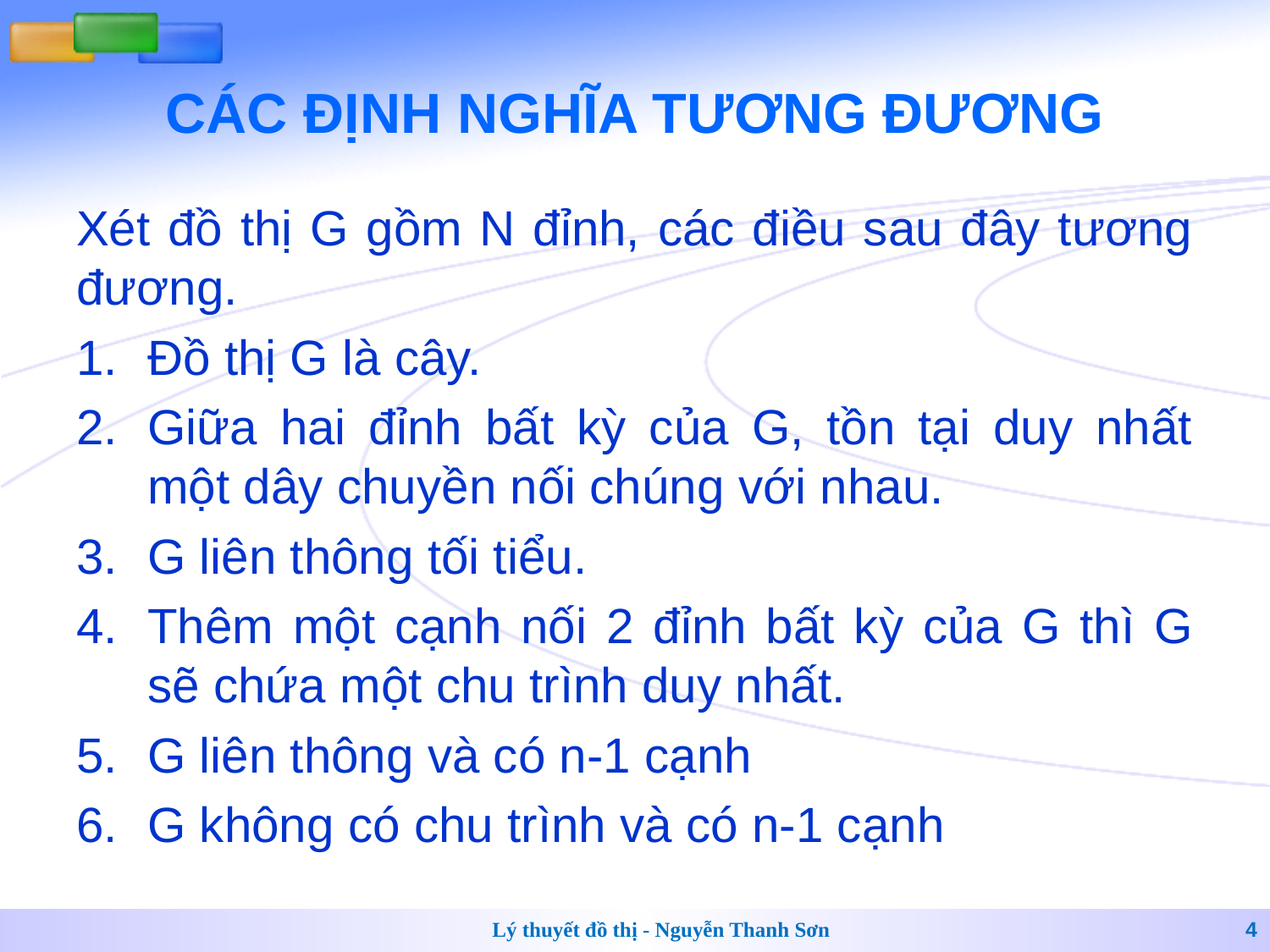

# CÁC ĐỊNH NGHĨA TƯƠNG ĐƯƠNG
Xét đồ thị G gồm N đỉnh, các điều sau đây tương đương.
Đồ thị G là cây.
Giữa hai đỉnh bất kỳ của G, tồn tại duy nhất một dây chuyền nối chúng với nhau.
G liên thông tối tiểu.
Thêm một cạnh nối 2 đỉnh bất kỳ của G thì G sẽ chứa một chu trình duy nhất.
G liên thông và có n-1 cạnh
G không có chu trình và có n-1 cạnh
Lý thuyết đồ thị - Nguyễn Thanh Sơn
4